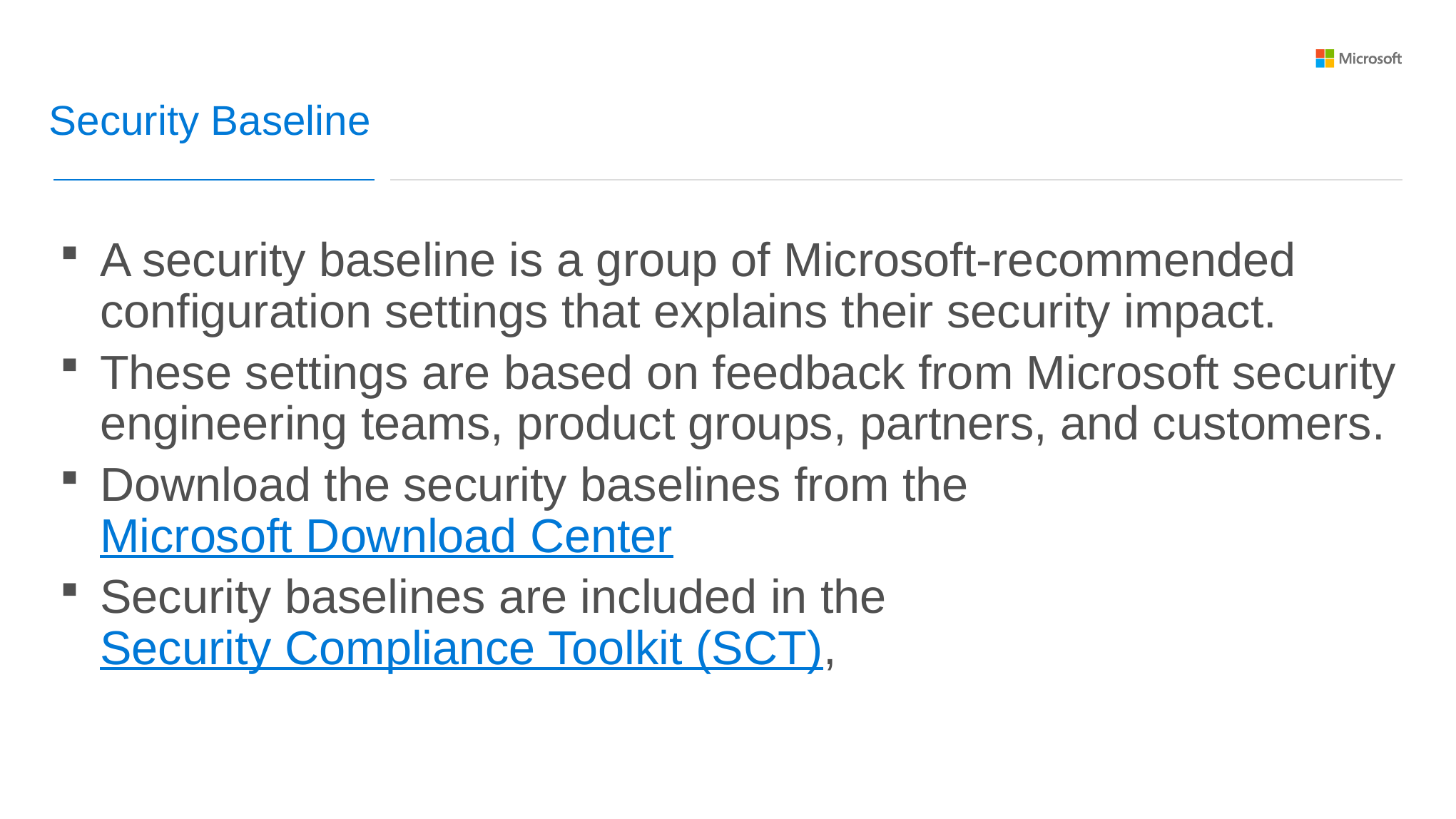

Security Baseline
A security baseline is a group of Microsoft-recommended configuration settings that explains their security impact.
These settings are based on feedback from Microsoft security engineering teams, product groups, partners, and customers.
Download the security baselines from the Microsoft Download Center
Security baselines are included in the Security Compliance Toolkit (SCT),